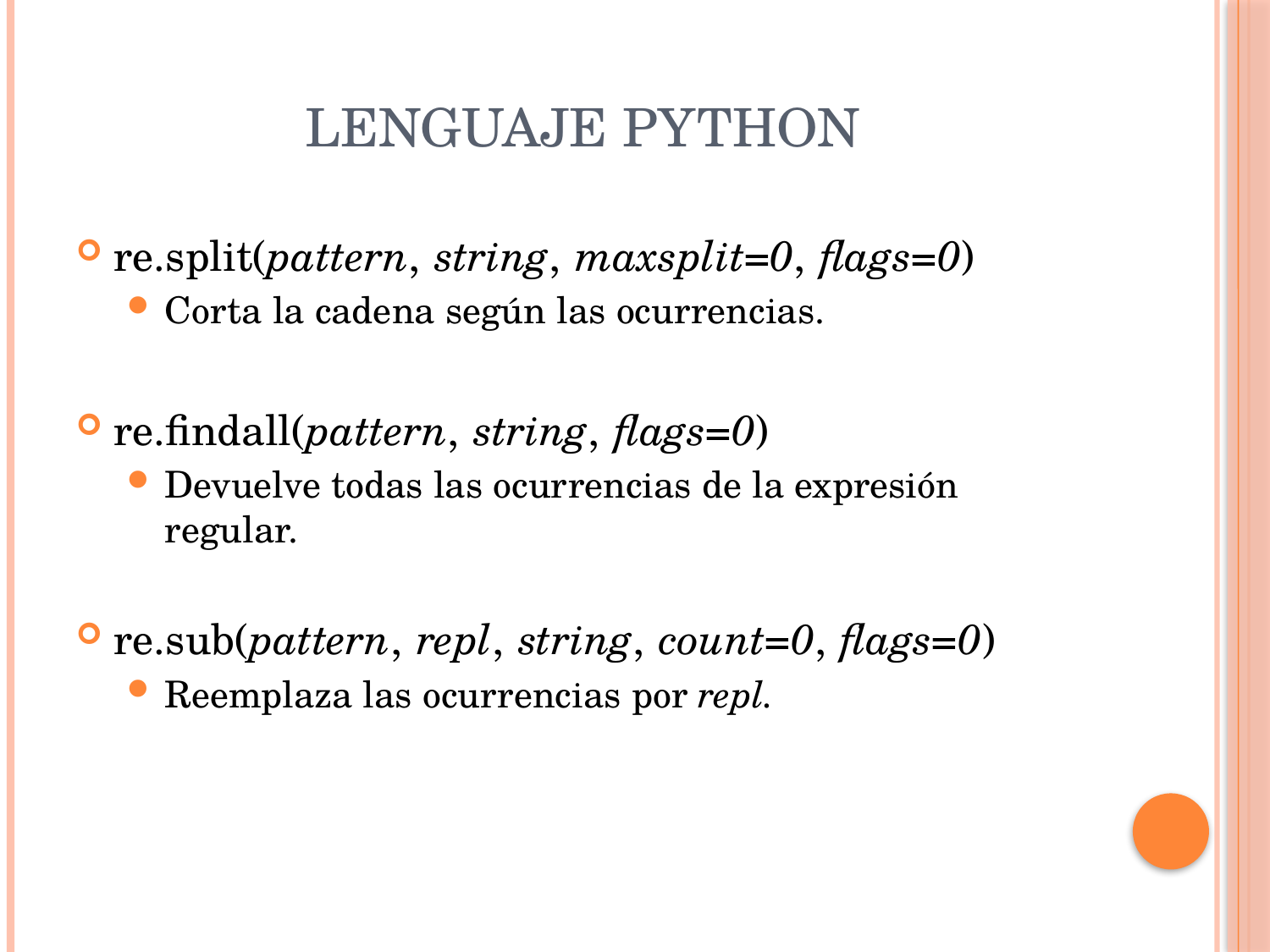

Lenguaje Python
re.split(pattern, string, maxsplit=0, flags=0)
Corta la cadena según las ocurrencias.

re.findall(pattern, string, flags=0)
Devuelve todas las ocurrencias de la expresión regular.

re.sub(pattern, repl, string, count=0, flags=0)
Reemplaza las ocurrencias por repl.